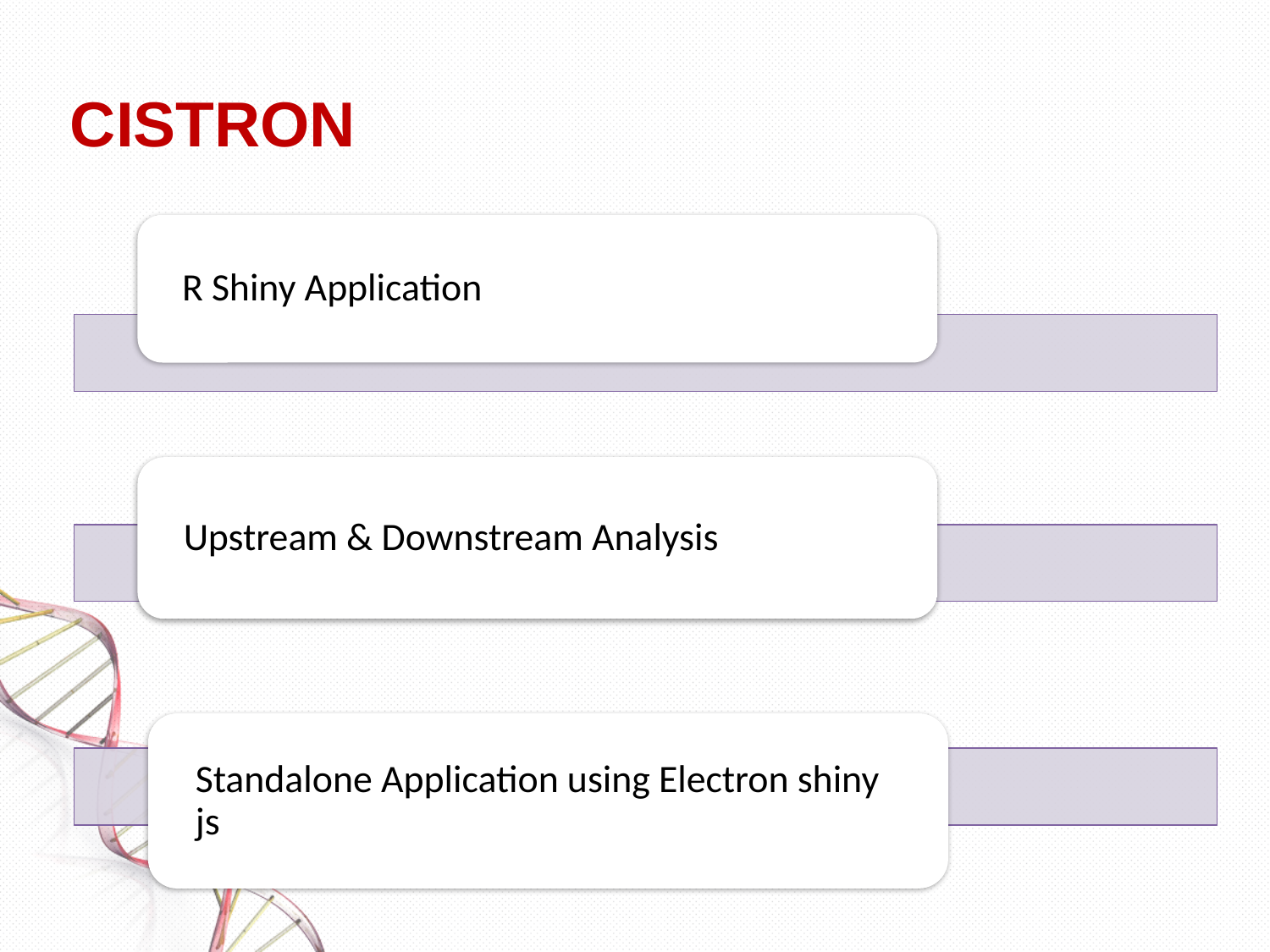

# CISTRON
R Shiny Application
Upstream & Downstream Analysis
Standalone Application using Electron shiny js